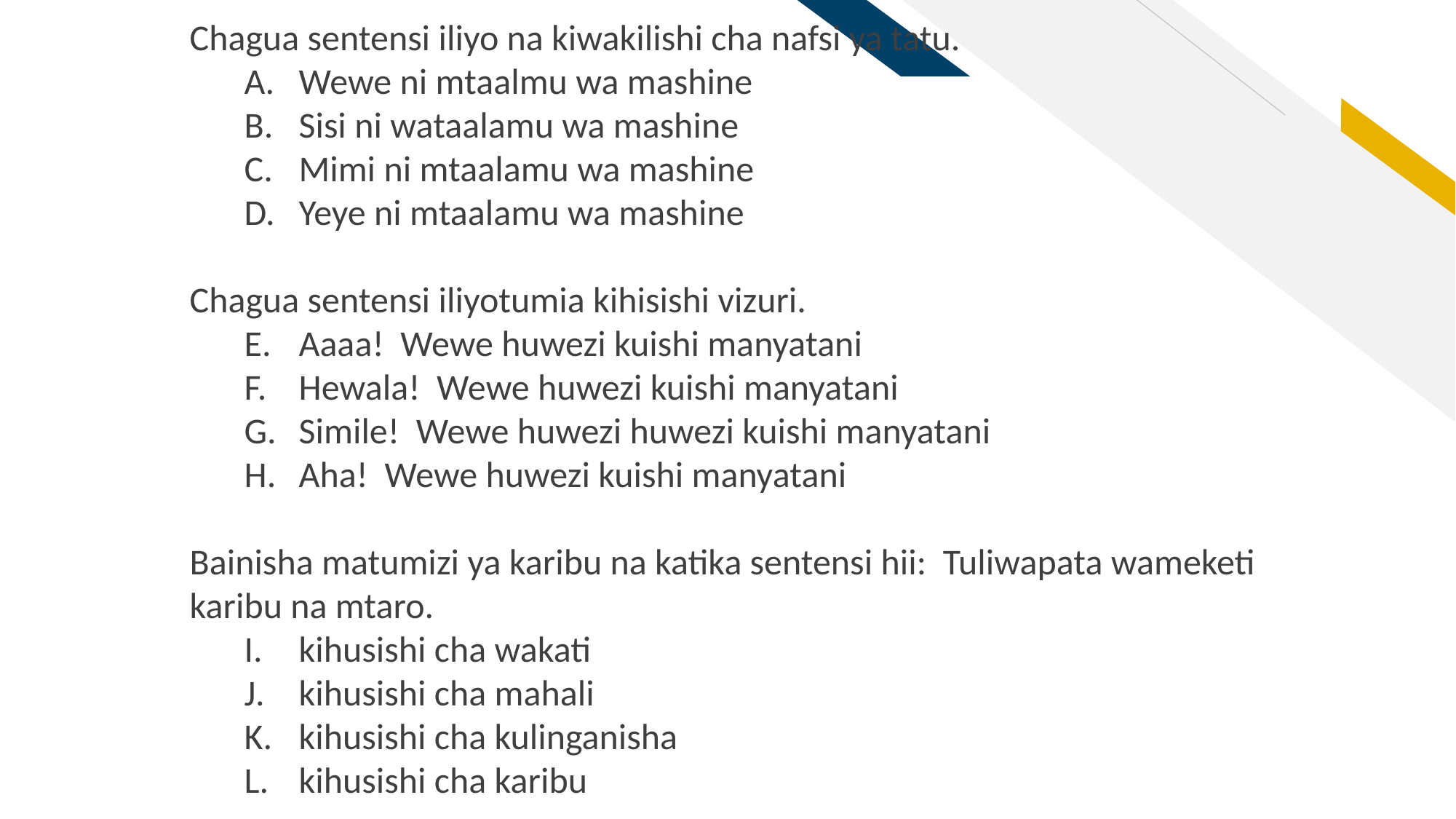

Chagua sentensi iliyo na kiwakilishi cha nafsi ya tatu.
Wewe ni mtaalmu wa mashine
Sisi ni wataalamu wa mashine
Mimi ni mtaalamu wa mashine
Yeye ni mtaalamu wa mashine

Chagua sentensi iliyotumia kihisishi vizuri.
Aaaa!  Wewe huwezi kuishi manyatani
Hewala!  Wewe huwezi kuishi manyatani
Simile!  Wewe huwezi huwezi kuishi manyatani
Aha!  Wewe huwezi kuishi manyatani

Bainisha matumizi ya karibu na katika sentensi hii:  Tuliwapata wameketi karibu na mtaro.
kihusishi cha wakati
kihusishi cha mahali
kihusishi cha kulinganisha
kihusishi cha karibu